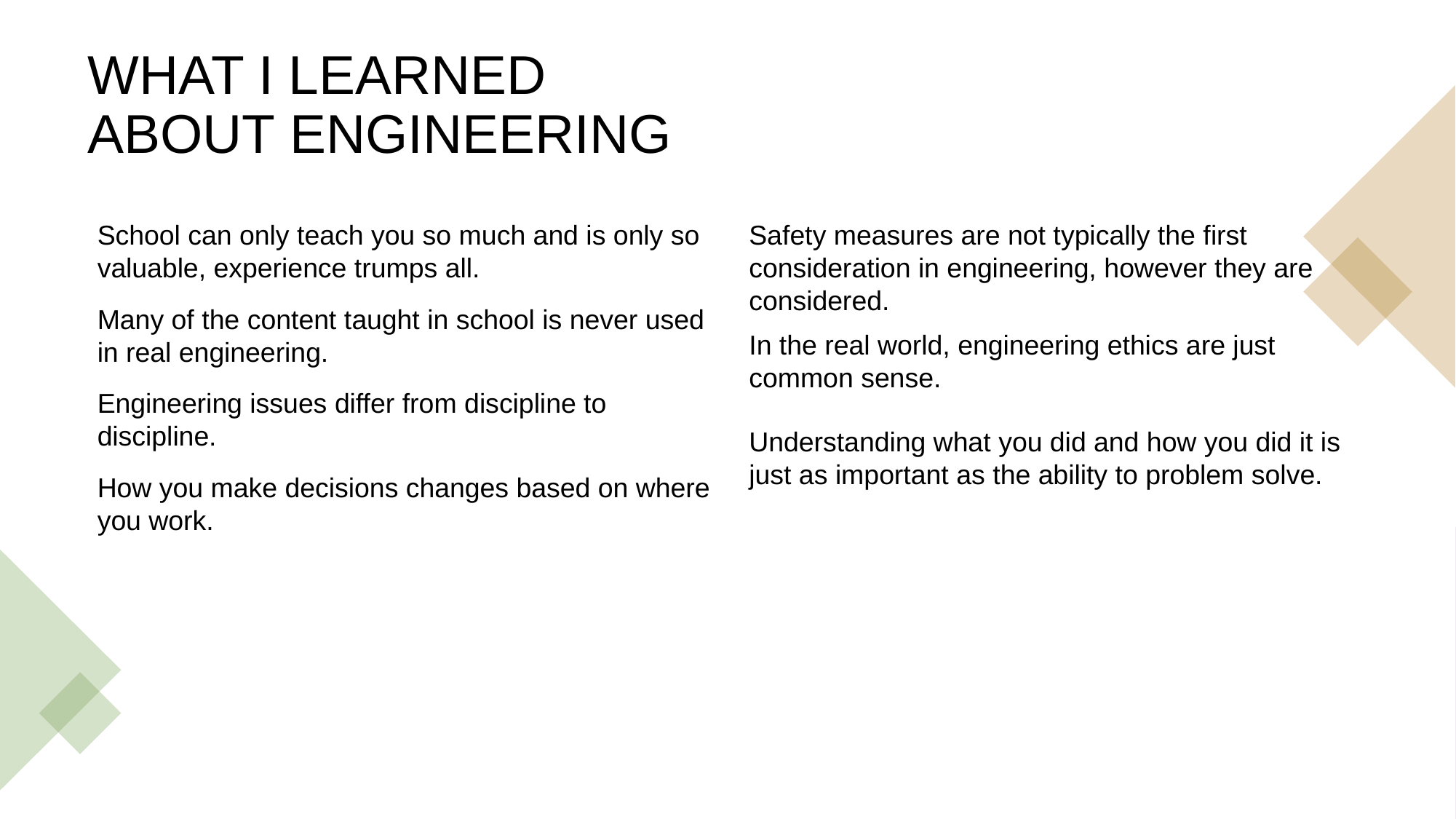

# What I learned about engineering

School can only teach you so much and is only so valuable, experience trumps all.
Safety measures are not typically the first consideration in engineering, however they are considered.

Many of the content taught in school is never used in real engineering.
In the real world, engineering ethics are just common sense.
Engineering issues differ from discipline to discipline.
Understanding what you did and how you did it is just as important as the ability to problem solve.
How you make decisions changes based on where you work.